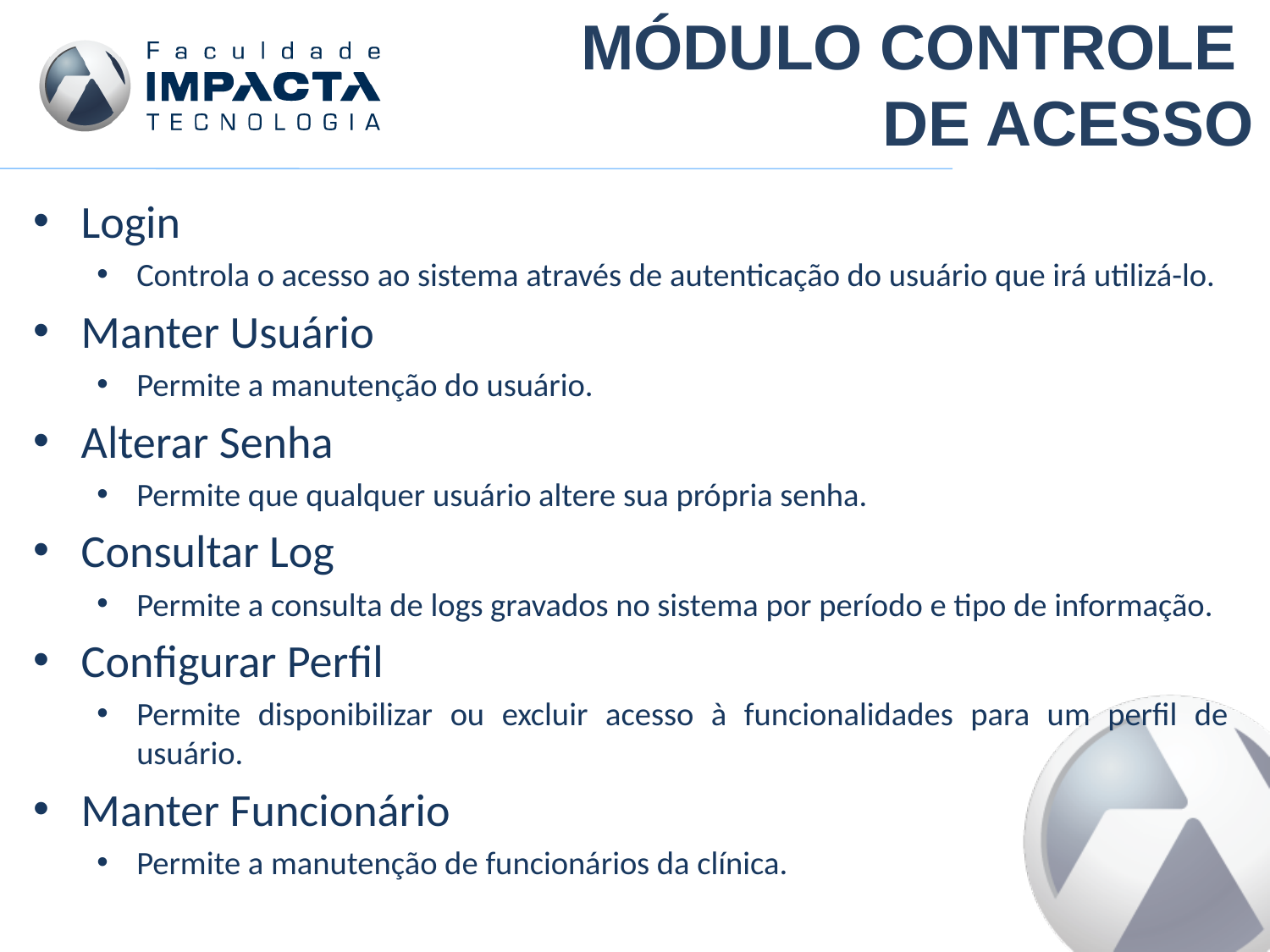

# MÓDULO CONTROLE DE ACESSO
Login
Controla o acesso ao sistema através de autenticação do usuário que irá utilizá-lo.
Manter Usuário
Permite a manutenção do usuário.
Alterar Senha
Permite que qualquer usuário altere sua própria senha.
Consultar Log
Permite a consulta de logs gravados no sistema por período e tipo de informação.
Configurar Perfil
Permite disponibilizar ou excluir acesso à funcionalidades para um perfil de usuário.
Manter Funcionário
Permite a manutenção de funcionários da clínica.